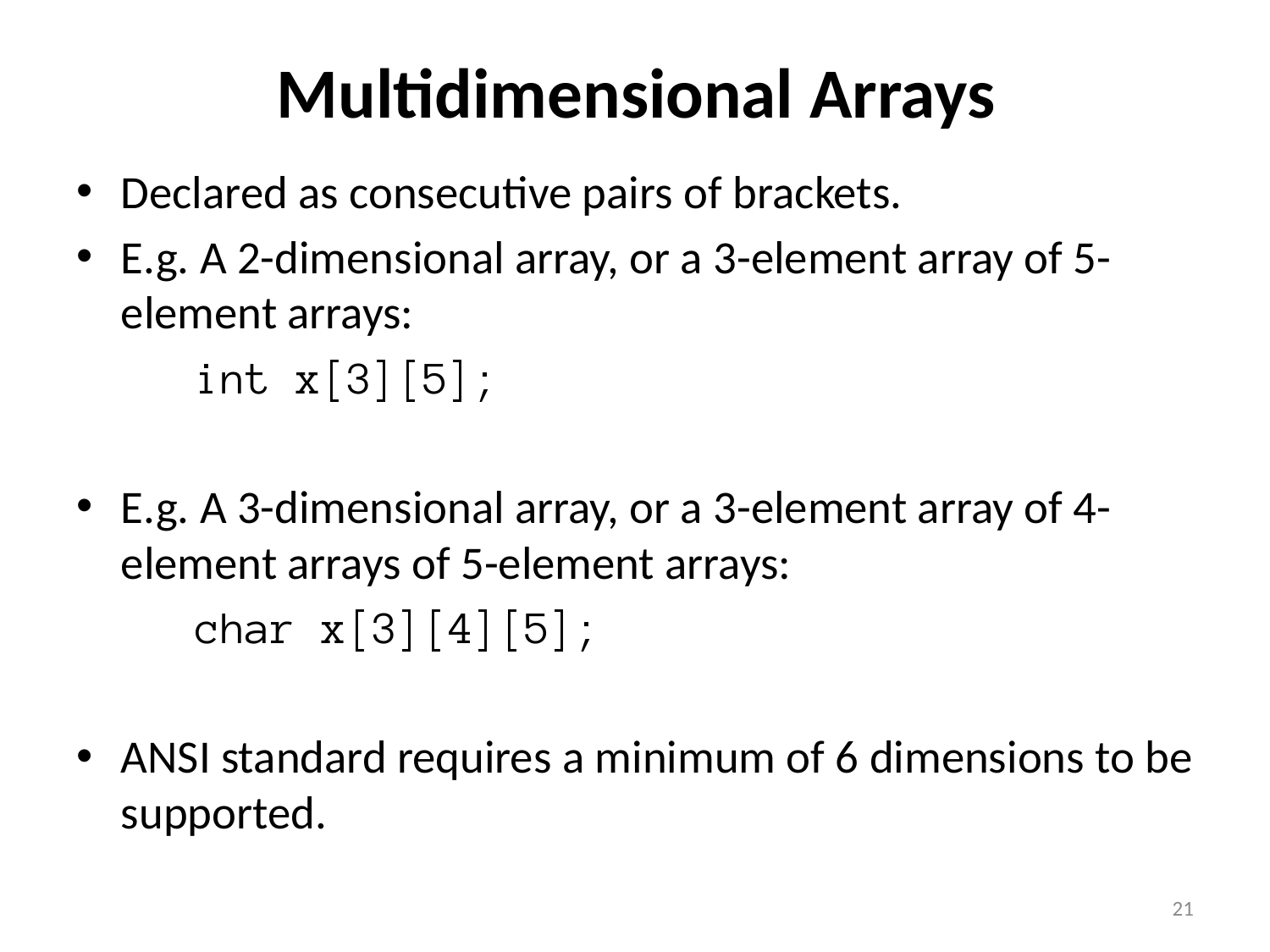

# Multidimensional Arrays
Declared as consecutive pairs of brackets.
E.g. A 2-dimensional array, or a 3-element array of 5-element arrays:
	int x[3][5];

E.g. A 3-dimensional array, or a 3-element array of 4-element arrays of 5-element arrays:
	char x[3][4][5];

ANSI standard requires a minimum of 6 dimensions to be supported.
21